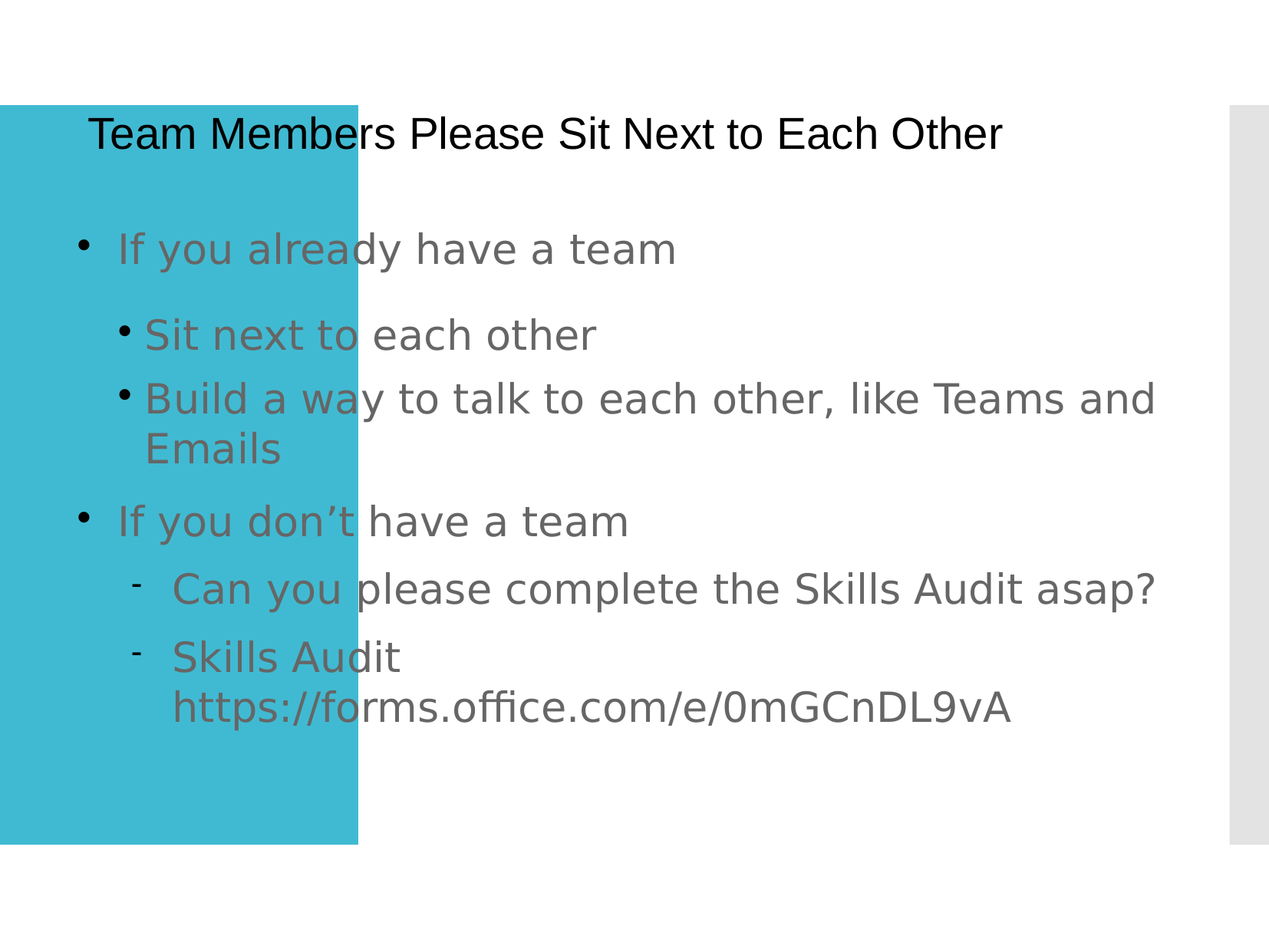

Team Members Please Sit Next to Each Other
If you already have a team
Sit next to each other
Build a way to talk to each other, like Teams and Emails
If you don’t have a team
Can you please complete the Skills Audit asap?
Skills Audit https://forms.office.com/e/0mGCnDL9vA